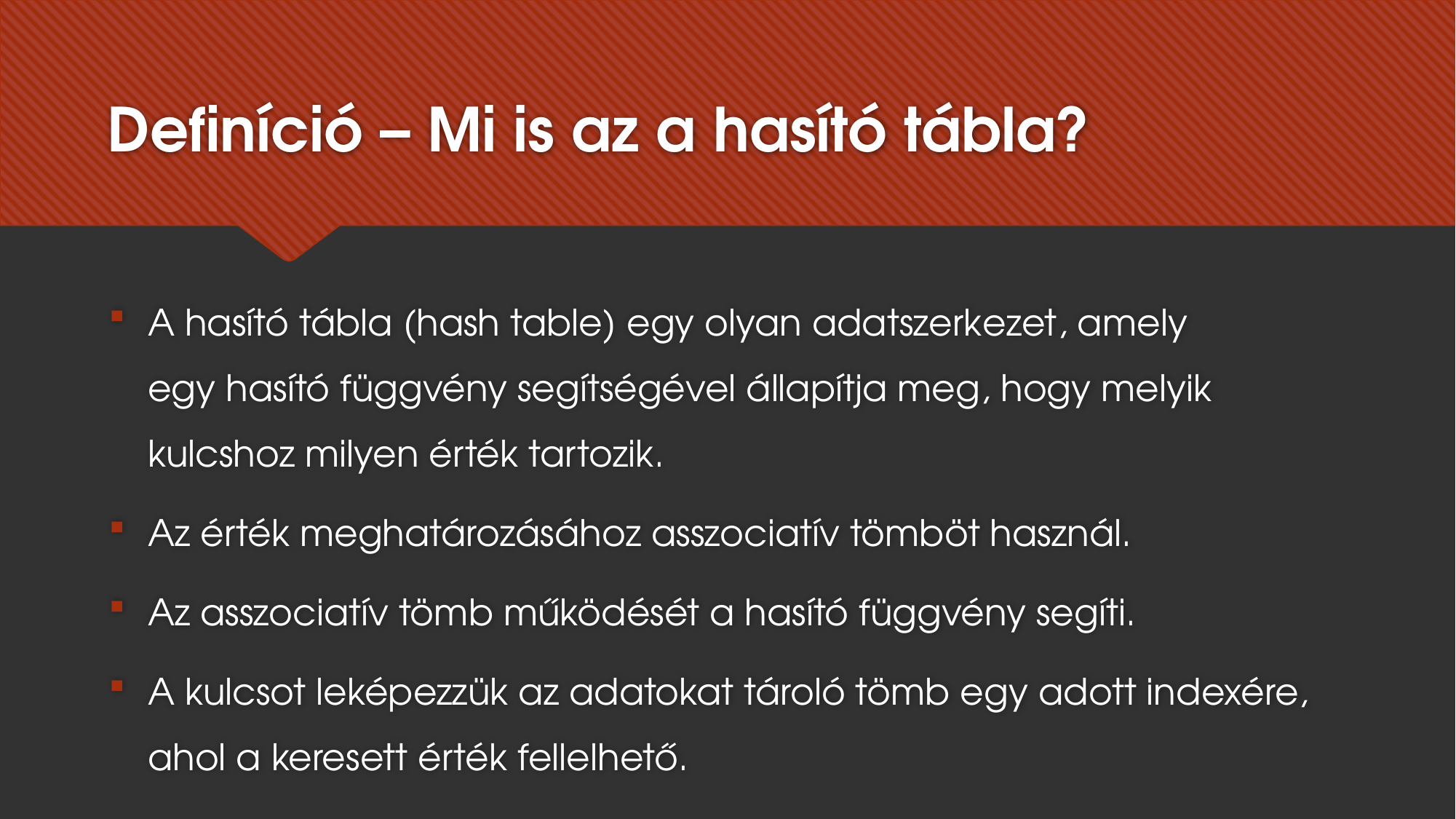

# Definíció – Mi is az a hasító tábla?
A hasító tábla (hash table) egy olyan adatszerkezet, amely egy hasító függvény segítségével állapítja meg, hogy melyik kulcshoz milyen érték tartozik.
Az érték meghatározásához asszociatív tömböt használ.
Az asszociatív tömb működését a hasító függvény segíti.
A kulcsot leképezzük az adatokat tároló tömb egy adott indexére, ahol a keresett érték fellelhető.